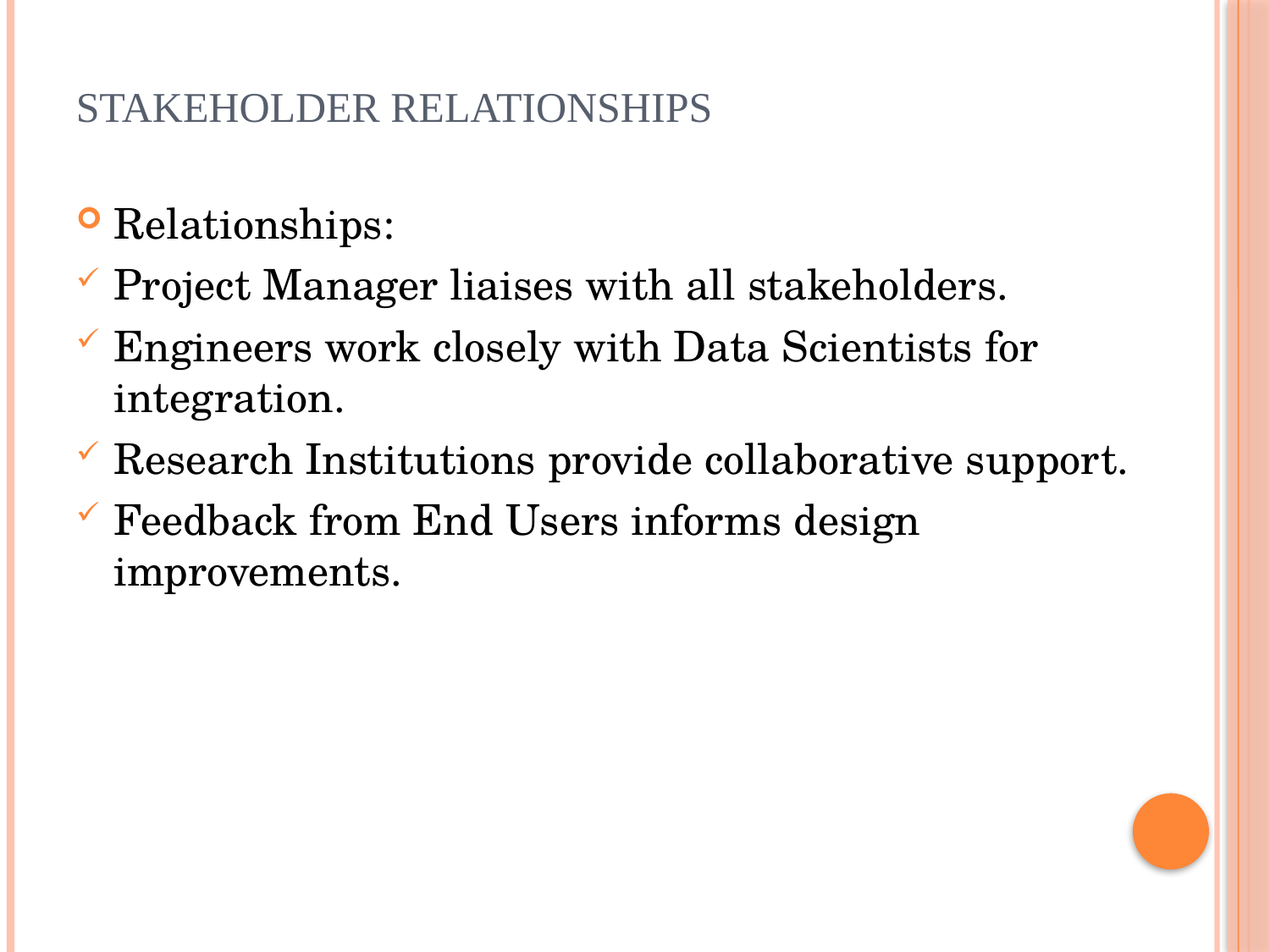

# Stakeholder Relationships
Relationships:
Project Manager liaises with all stakeholders.
Engineers work closely with Data Scientists for integration.
Research Institutions provide collaborative support.
Feedback from End Users informs design improvements.